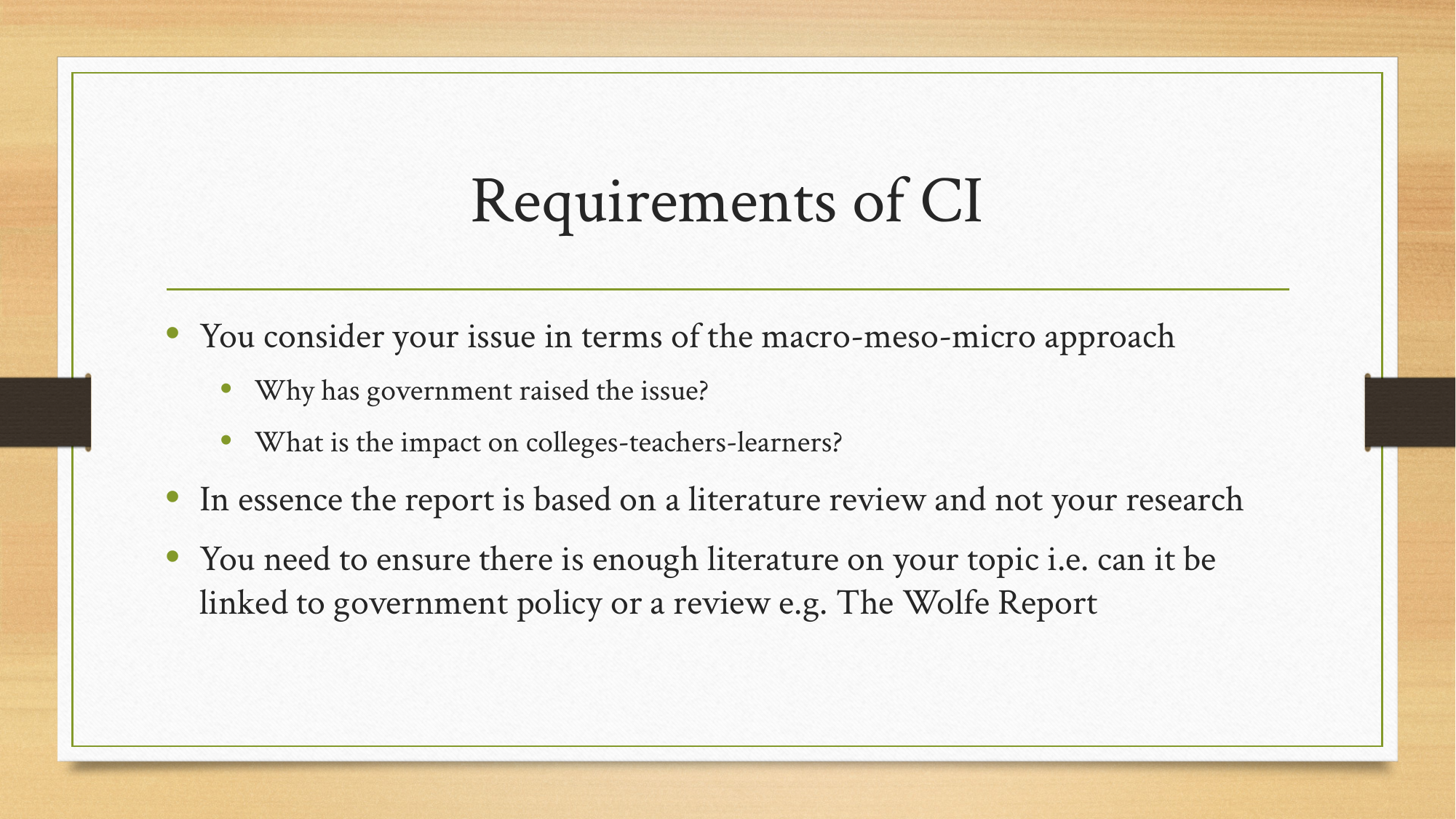

# Requirements of CI
You consider your issue in terms of the macro-meso-micro approach
Why has government raised the issue?
What is the impact on colleges-teachers-learners?
In essence the report is based on a literature review and not your research
You need to ensure there is enough literature on your topic i.e. can it be linked to government policy or a review e.g. The Wolfe Report